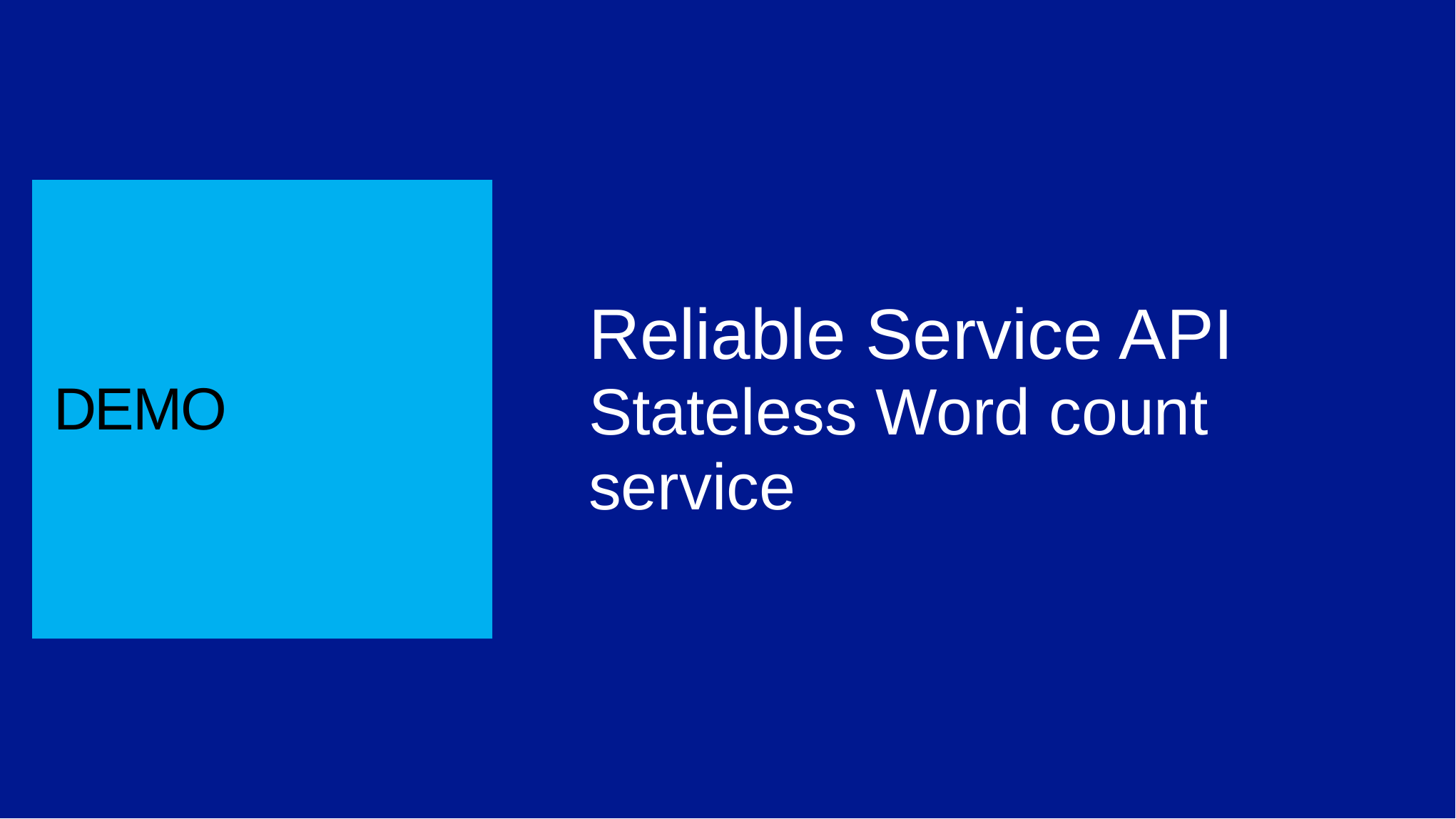

# DEMO
Reliable Service API
Stateless Word count service